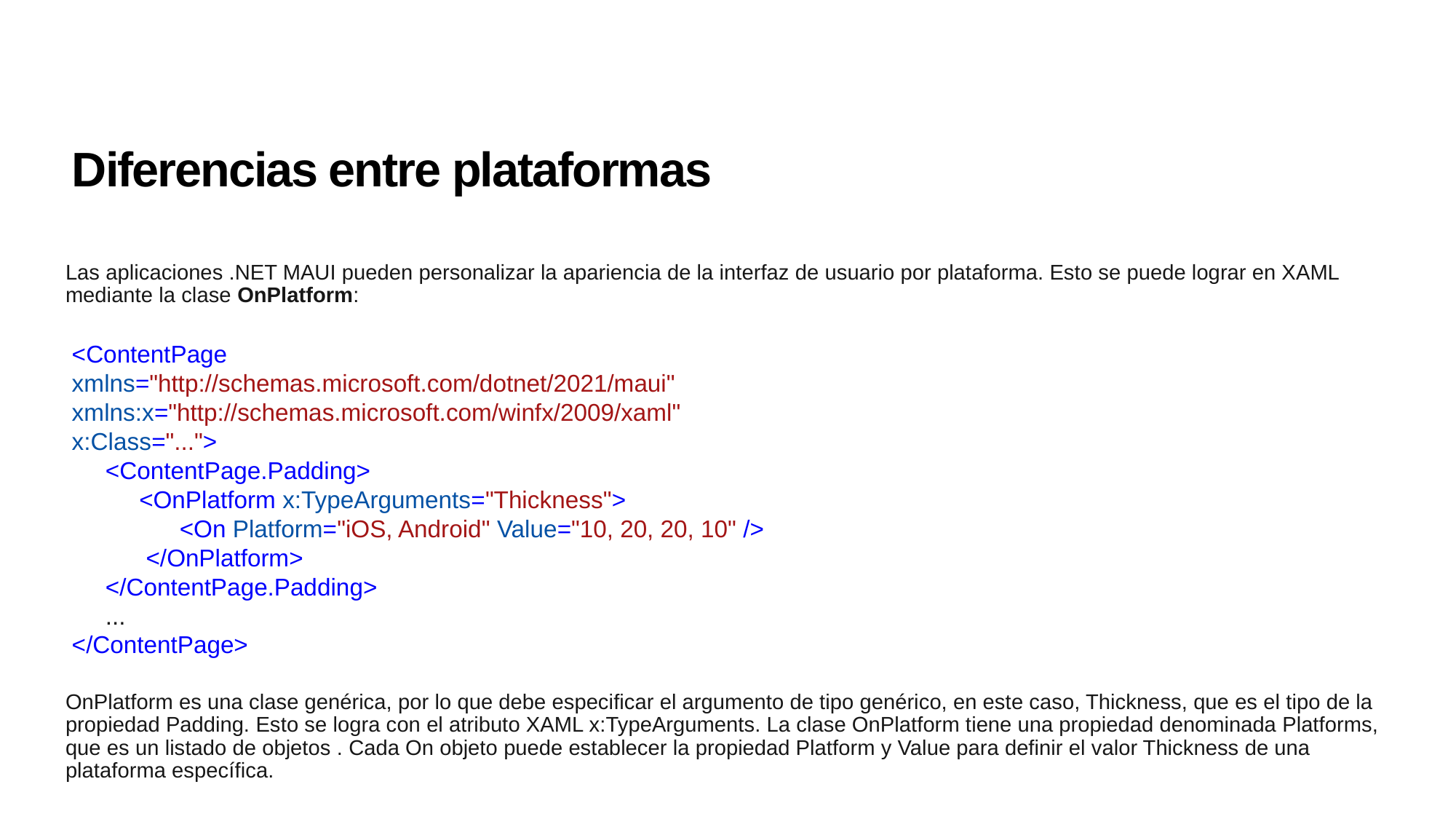

# Diferencias entre plataformas
Las aplicaciones .NET MAUI pueden personalizar la apariencia de la interfaz de usuario por plataforma. Esto se puede lograr en XAML mediante la clase OnPlatform:

OnPlatform es una clase genérica, por lo que debe especificar el argumento de tipo genérico, en este caso, Thickness, que es el tipo de la propiedad Padding. Esto se logra con el atributo XAML x:TypeArguments. La clase OnPlatform tiene una propiedad denominada Platforms, que es un listado de objetos . Cada On objeto puede establecer la propiedad Platform y Value para definir el valor Thickness de una plataforma específica.
<ContentPage
xmlns="http://schemas.microsoft.com/dotnet/2021/maui"
xmlns:x="http://schemas.microsoft.com/winfx/2009/xaml"
x:Class="...">
     <ContentPage.Padding>
          <OnPlatform x:TypeArguments="Thickness">
                <On Platform="iOS, Android" Value="10, 20, 20, 10" />
           </OnPlatform>
     </ContentPage.Padding>
     ...
</ContentPage>